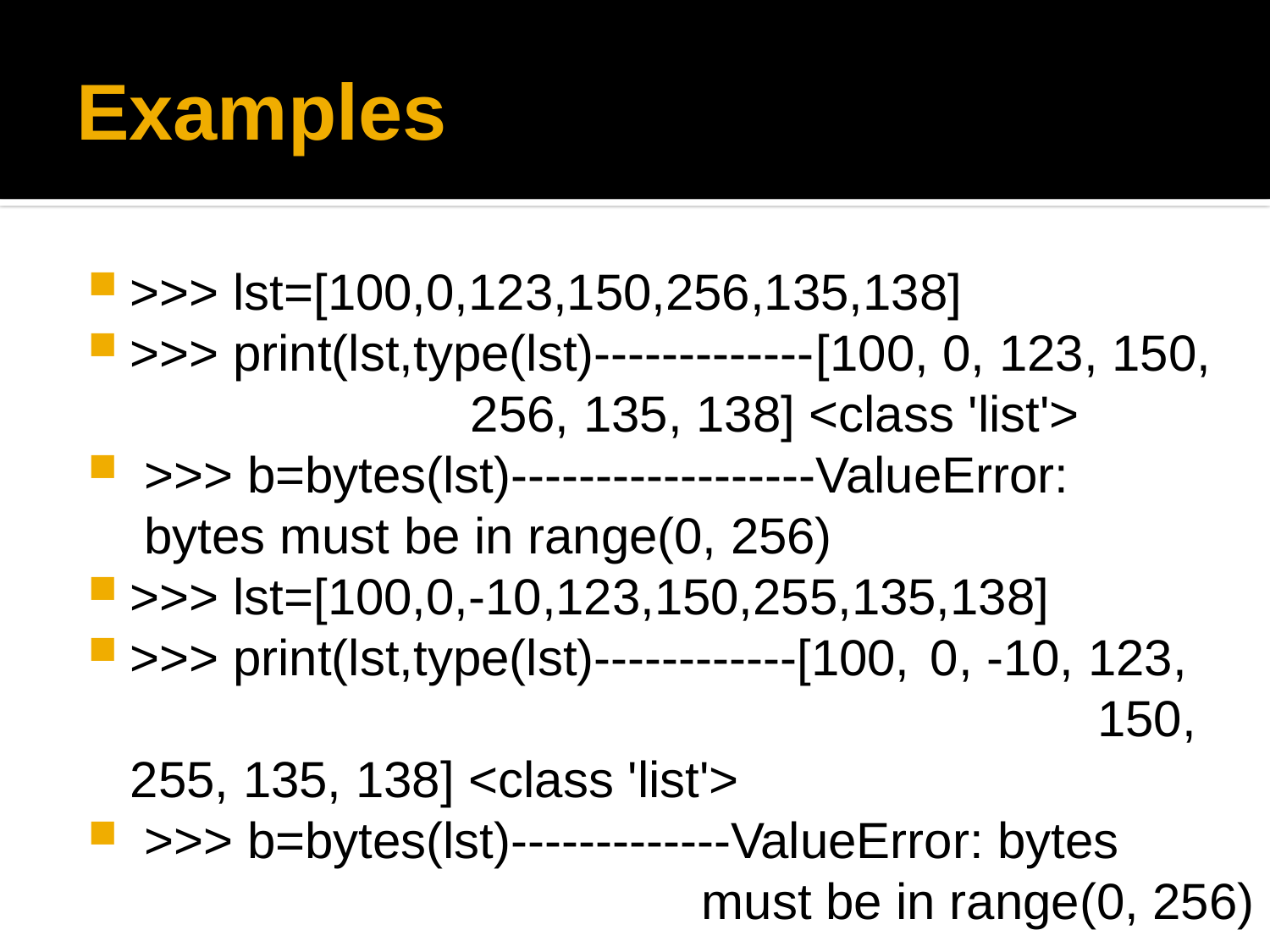

# Examples
>>> lst=[100,0,123,150,256,135,138]
>>> print(lst,type(lst)-------------	[100, 0, 123, 150, 			                256, 135, 138] <class 'list'>
 >>> b=bytes(lst)------------------	ValueError: 			        bytes must be in range(0, 256)
>>> lst=[100,0,-10,123,150,255,135,138]
>>> print(lst,type(lst)------------[100, 	0, -10, 123, 	                                	                            150, 255, 135, 138] <class 'list'>
 >>> b=bytes(lst)-------------ValueError: bytes 	                                            					must be in range(0, 256)